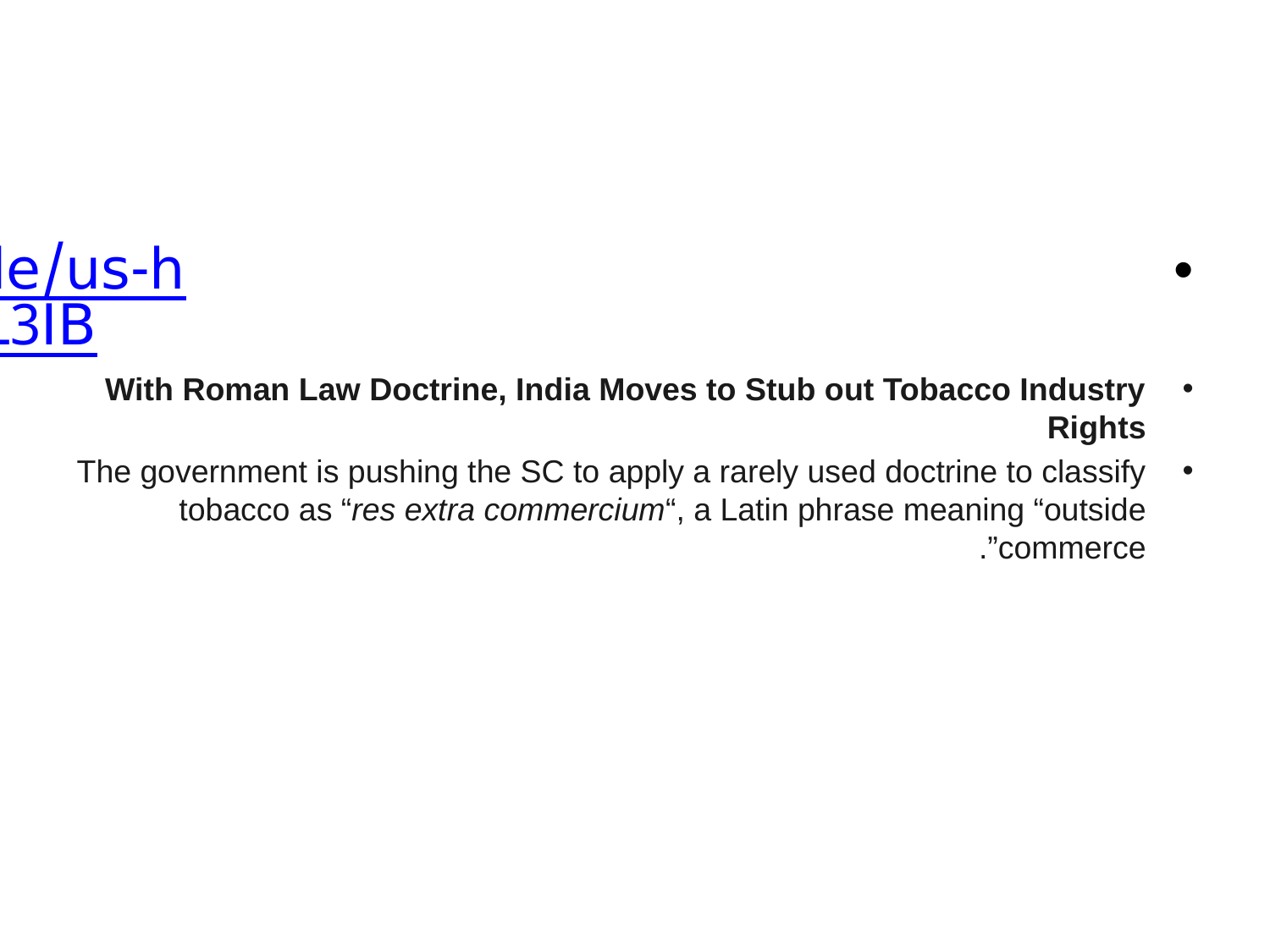

#
https://www.reuters.com/article/us-health-tobacco-pmi-idUSKBN1FL3IB
With Roman Law Doctrine, India Moves to Stub out Tobacco Industry Rights
The government is pushing the SC to apply a rarely used doctrine to classify tobacco as “res extra commercium“, a Latin phrase meaning “outside commerce”.